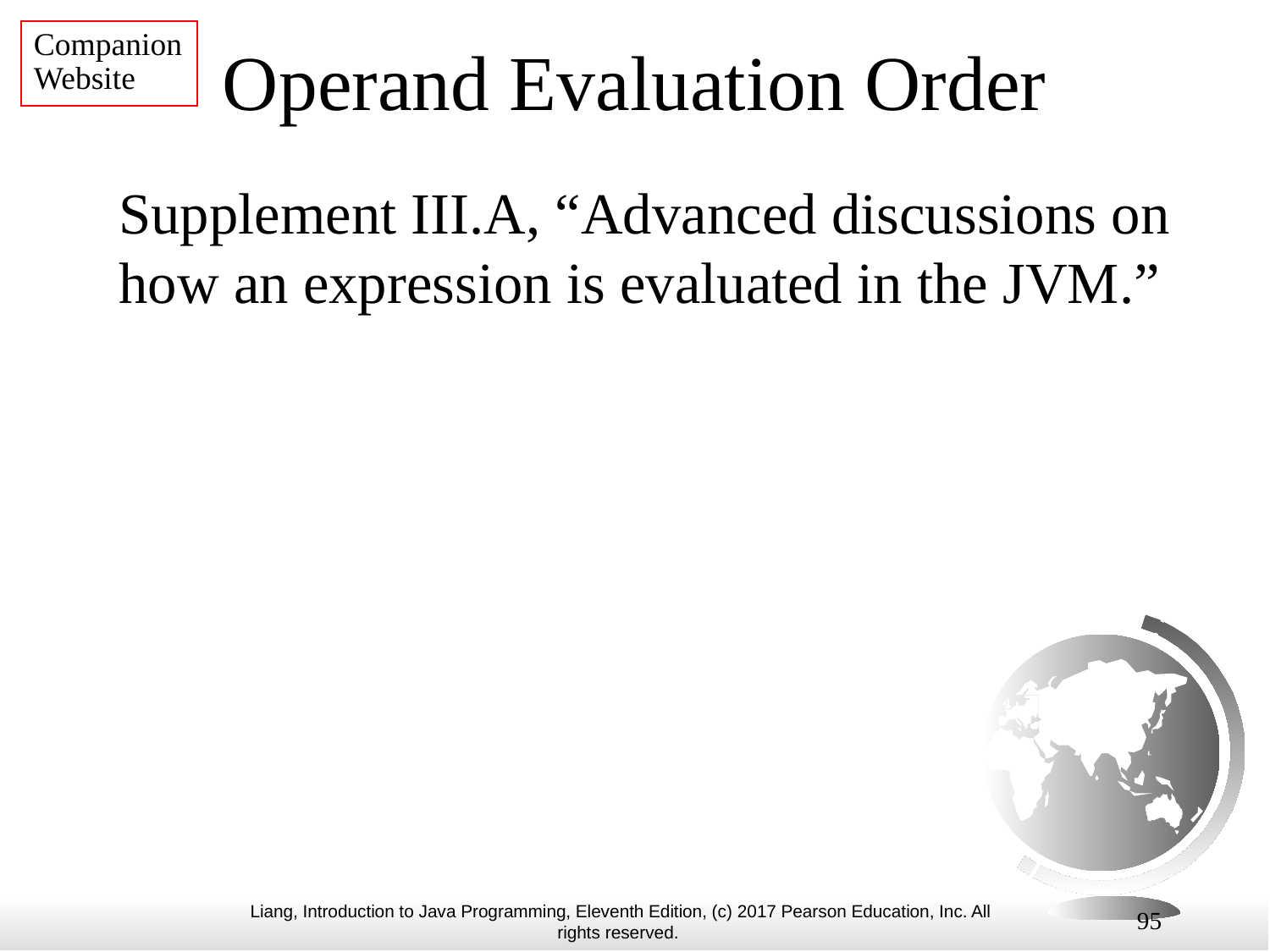

# Operand Evaluation Order
Companion Website
Supplement III.A, “Advanced discussions on how an expression is evaluated in the JVM.”
95